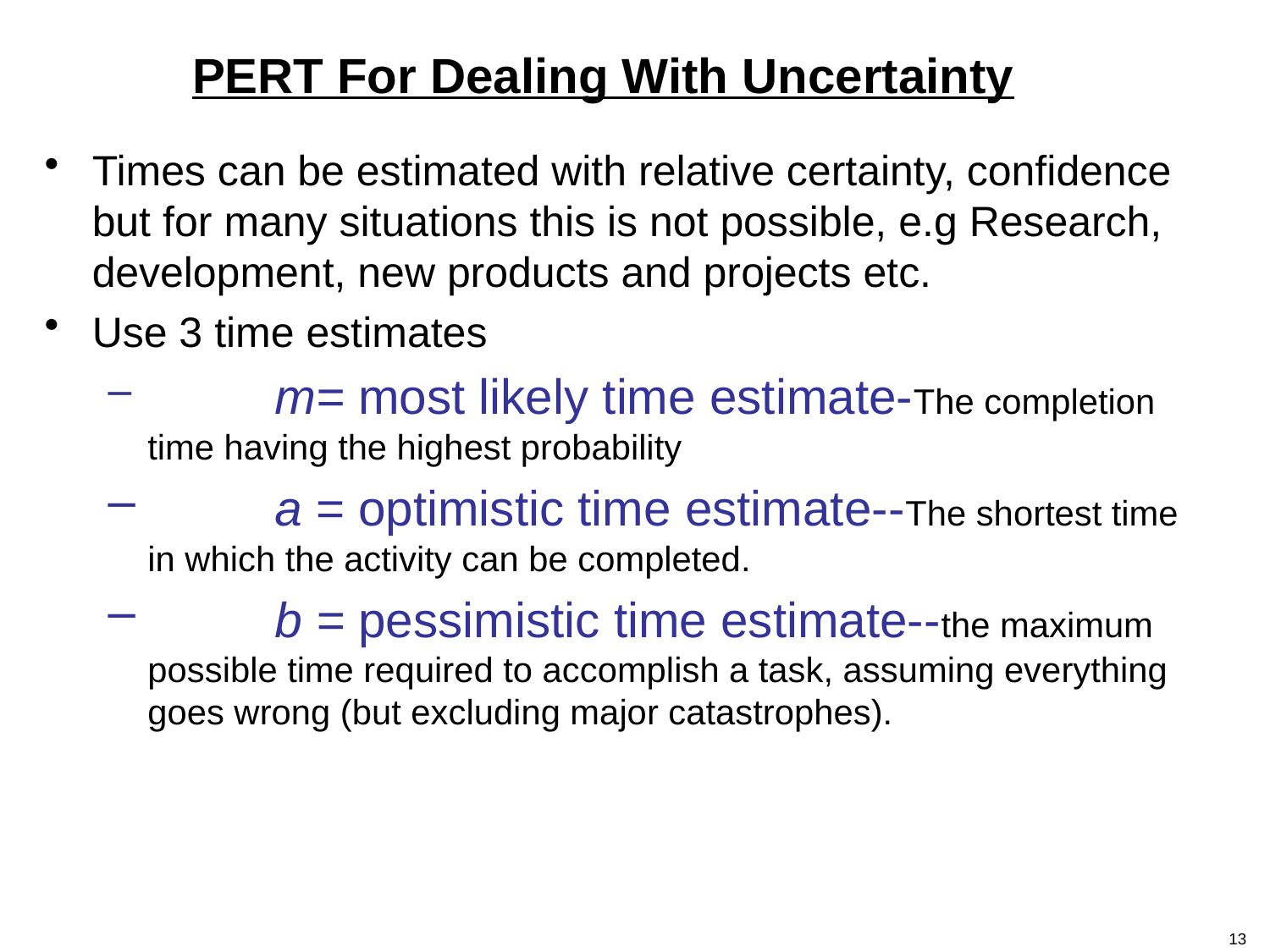

PERT For Dealing With Uncertainty
Times can be estimated with relative certainty, confidence but for many situations this is not possible, e.g Research, development, new products and projects etc.
Use 3 time estimates
	m= most likely time estimate-The completion time having the highest probability
	a = optimistic time estimate--The shortest time in which the activity can be completed.
	b = pessimistic time estimate--the maximum possible time required to accomplish a task, assuming everything goes wrong (but excluding major catastrophes).
13